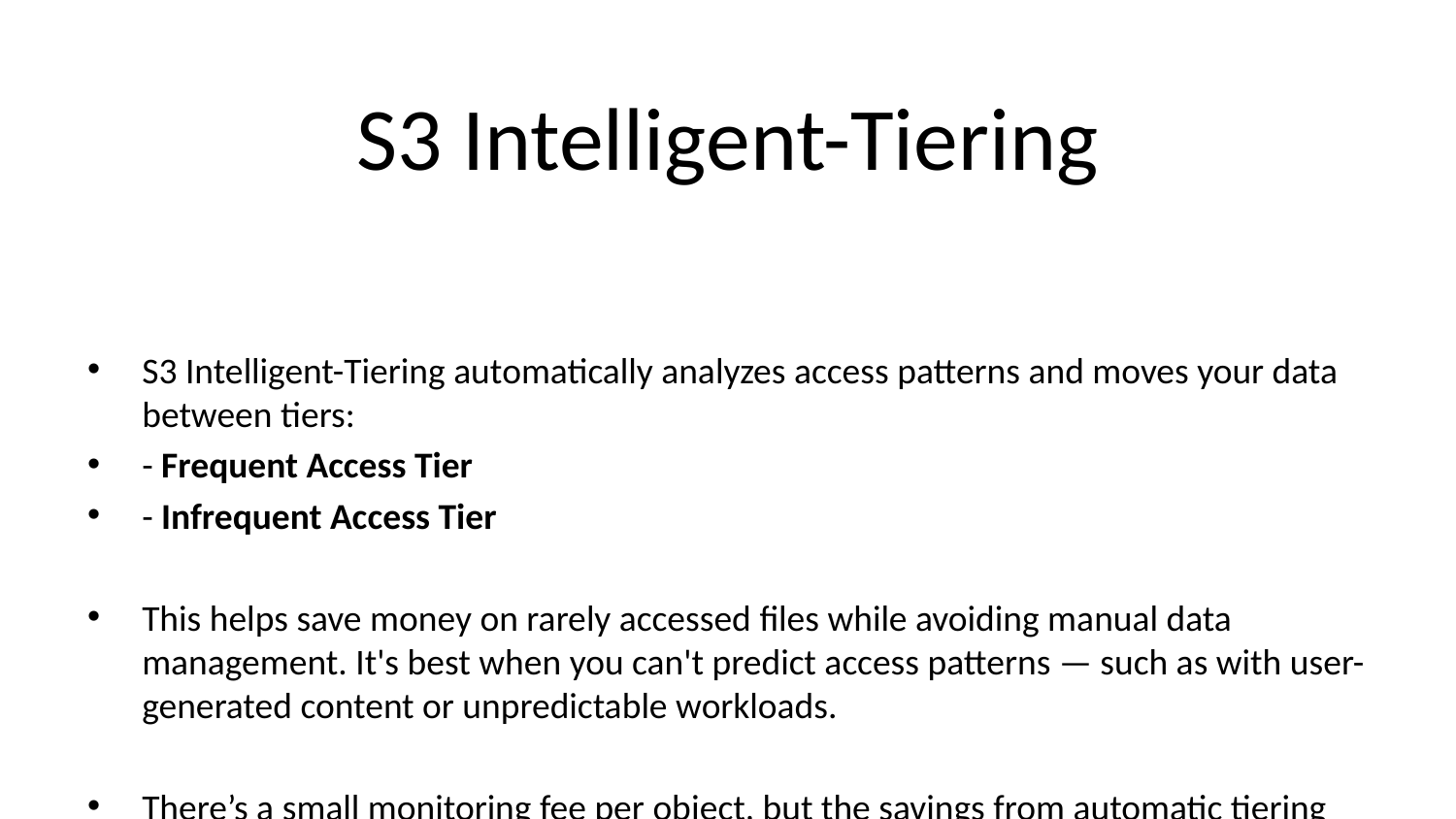

# S3 Intelligent-Tiering

S3 Intelligent-Tiering automatically analyzes access patterns and moves your data between tiers:
- Frequent Access Tier
- Infrequent Access Tier

This helps save money on rarely accessed files while avoiding manual data management. It's best when you can't predict access patterns — such as with user-generated content or unpredictable workloads.

There’s a small monitoring fee per object, but the savings from automatic tiering often outweigh this.